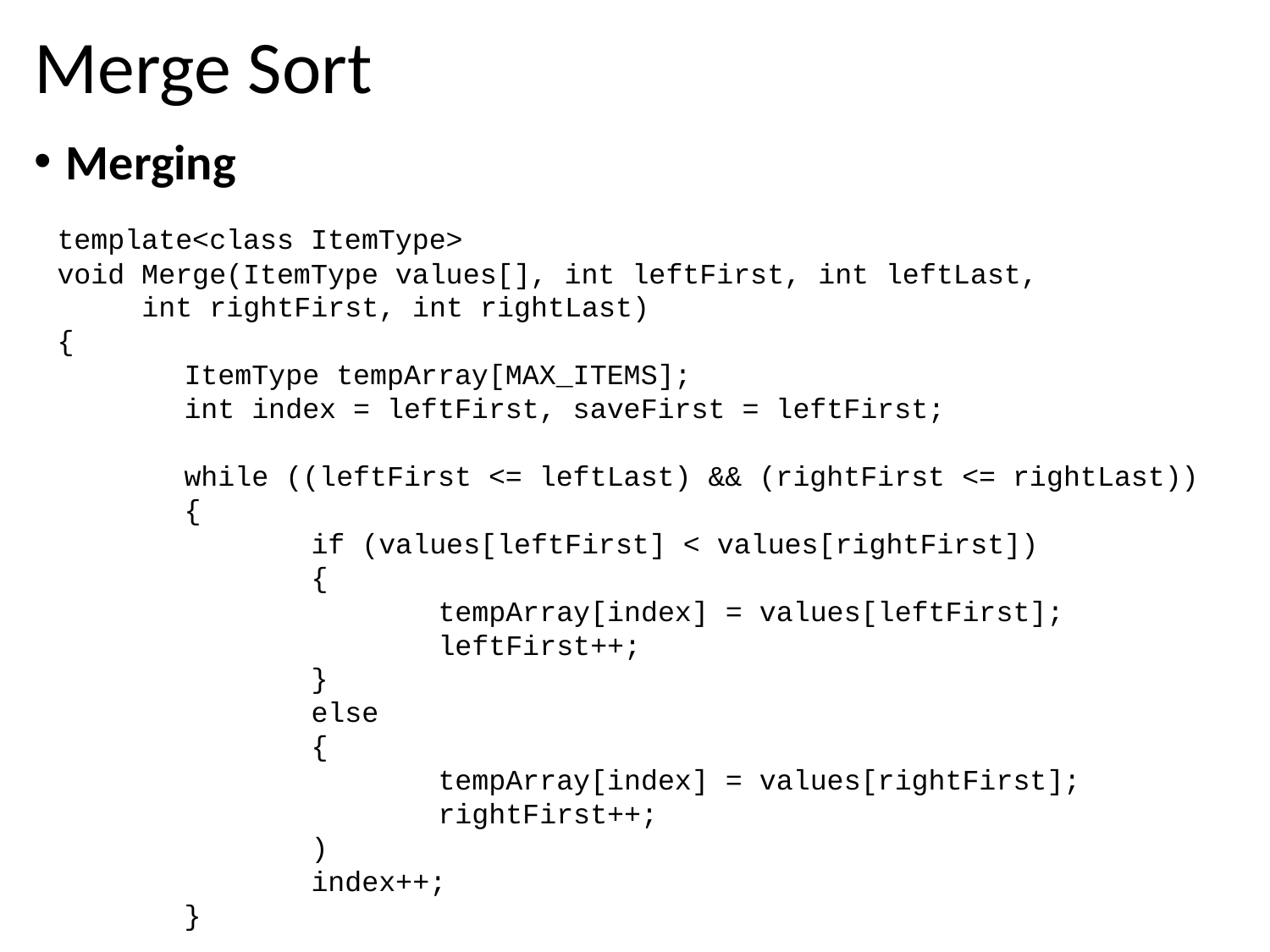

# Merge Sort
Merging
template<class ItemType>
void Merge(ItemType values[], int leftFirst, int leftLast,
     int rightFirst, int rightLast)
{
	ItemType tempArray[MAX_ITEMS];
	int index = leftFirst, saveFirst = leftFirst;

	while ((leftFirst <= leftLast) && (rightFirst <= rightLast))
	{
		if (values[leftFirst] < values[rightFirst])
		{
			tempArray[index] = values[leftFirst];
			leftFirst++;
		}
		else
		{
			tempArray[index] = values[rightFirst];
			rightFirst++;
		)
		index++;
	}